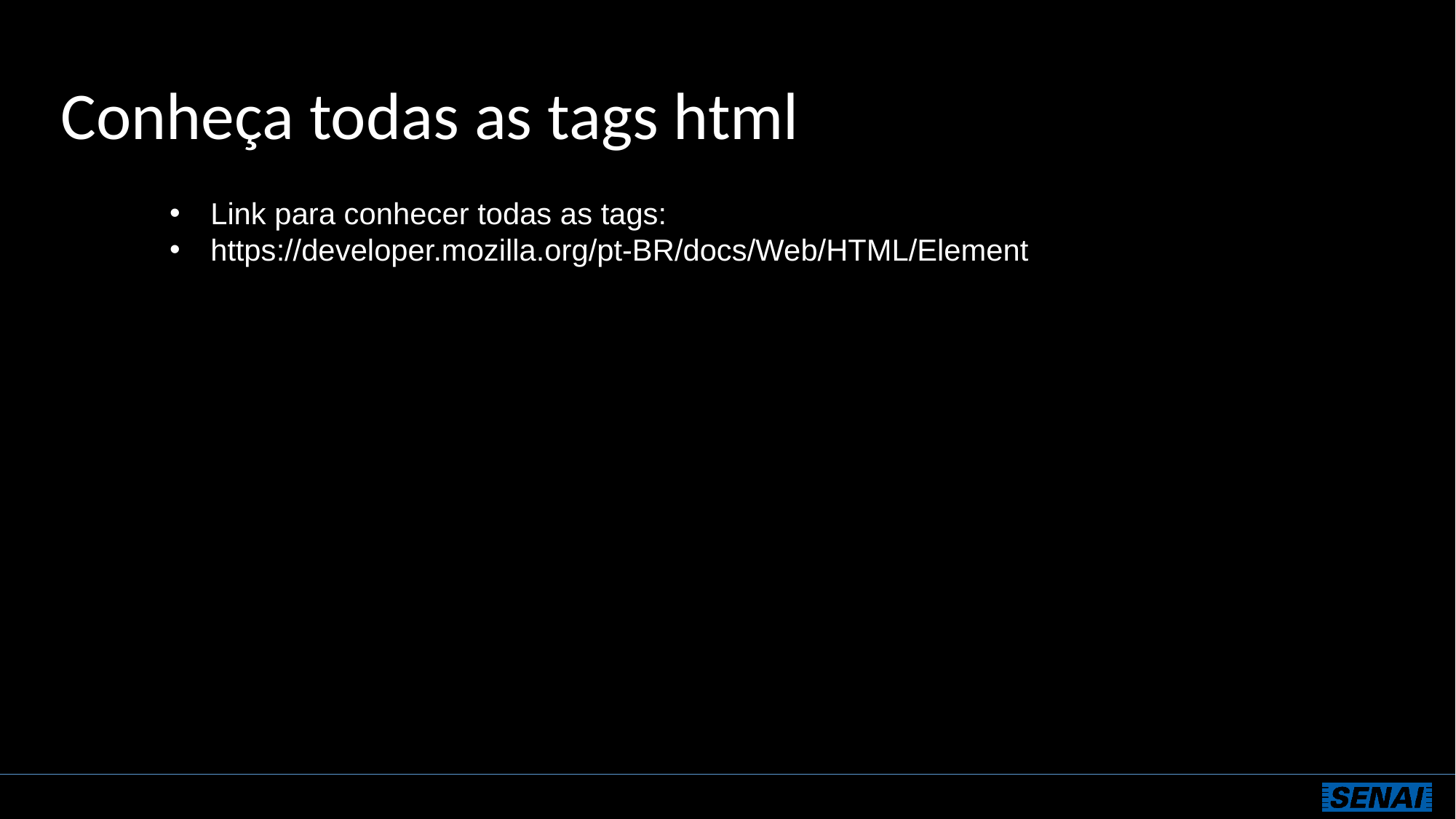

# Conheça todas as tags html

Link para conhecer todas as tags:
https://developer.mozilla.org/pt-BR/docs/Web/HTML/Element